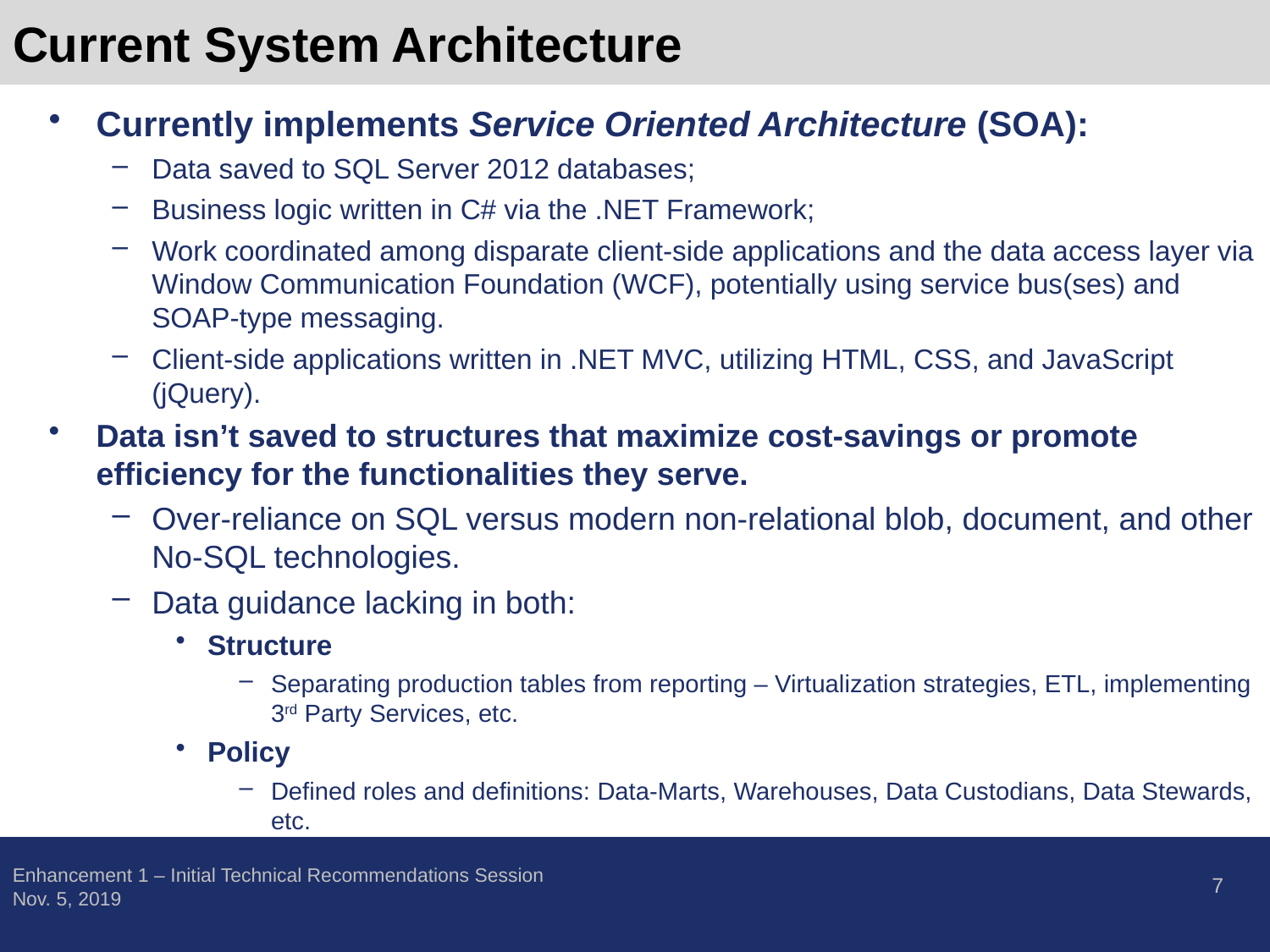

# Current System Architecture
Currently implements Service Oriented Architecture (SOA):
Data saved to SQL Server 2012 databases;
Business logic written in C# via the .NET Framework;
Work coordinated among disparate client-side applications and the data access layer via Window Communication Foundation (WCF), potentially using service bus(ses) and SOAP-type messaging.
Client-side applications written in .NET MVC, utilizing HTML, CSS, and JavaScript (jQuery).
Data isn’t saved to structures that maximize cost-savings or promote efficiency for the functionalities they serve.
Over-reliance on SQL versus modern non-relational blob, document, and other No-SQL technologies.
Data guidance lacking in both:
Structure
Separating production tables from reporting – Virtualization strategies, ETL, implementing 3rd Party Services, etc.
Policy
Defined roles and definitions: Data-Marts, Warehouses, Data Custodians, Data Stewards, etc.